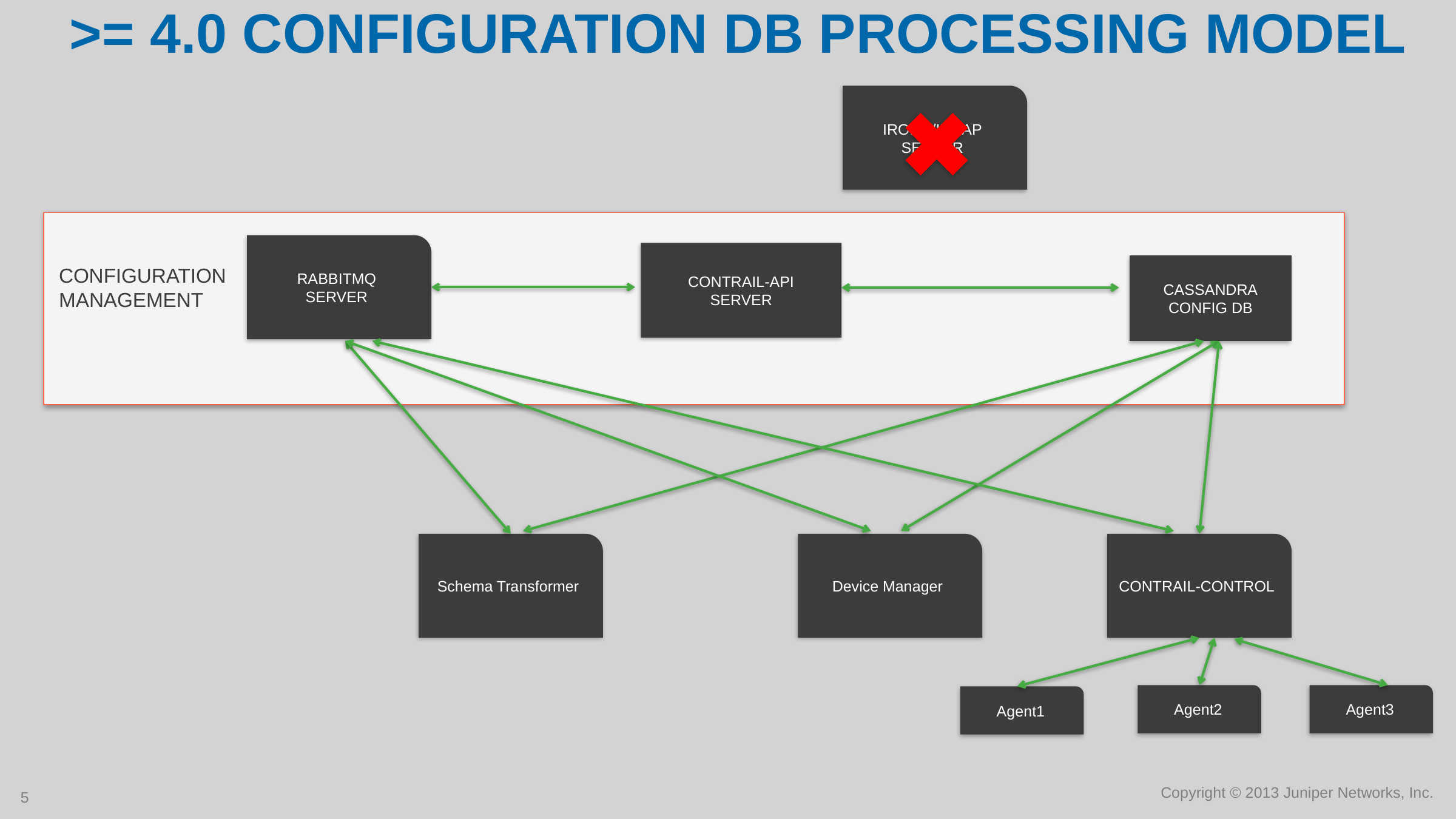

# >= 4.0 configuration DB processing model
IROND/IFMAP SERVER

RABBITMQ
SERVER
CONTRAIL-API
SERVER
CASSANDRA
CONFIG DB
CONFIGURATION
MANAGEMENT
Schema Transformer
Device Manager
CONTRAIL-CONTROL
Agent2
Agent3
Agent1